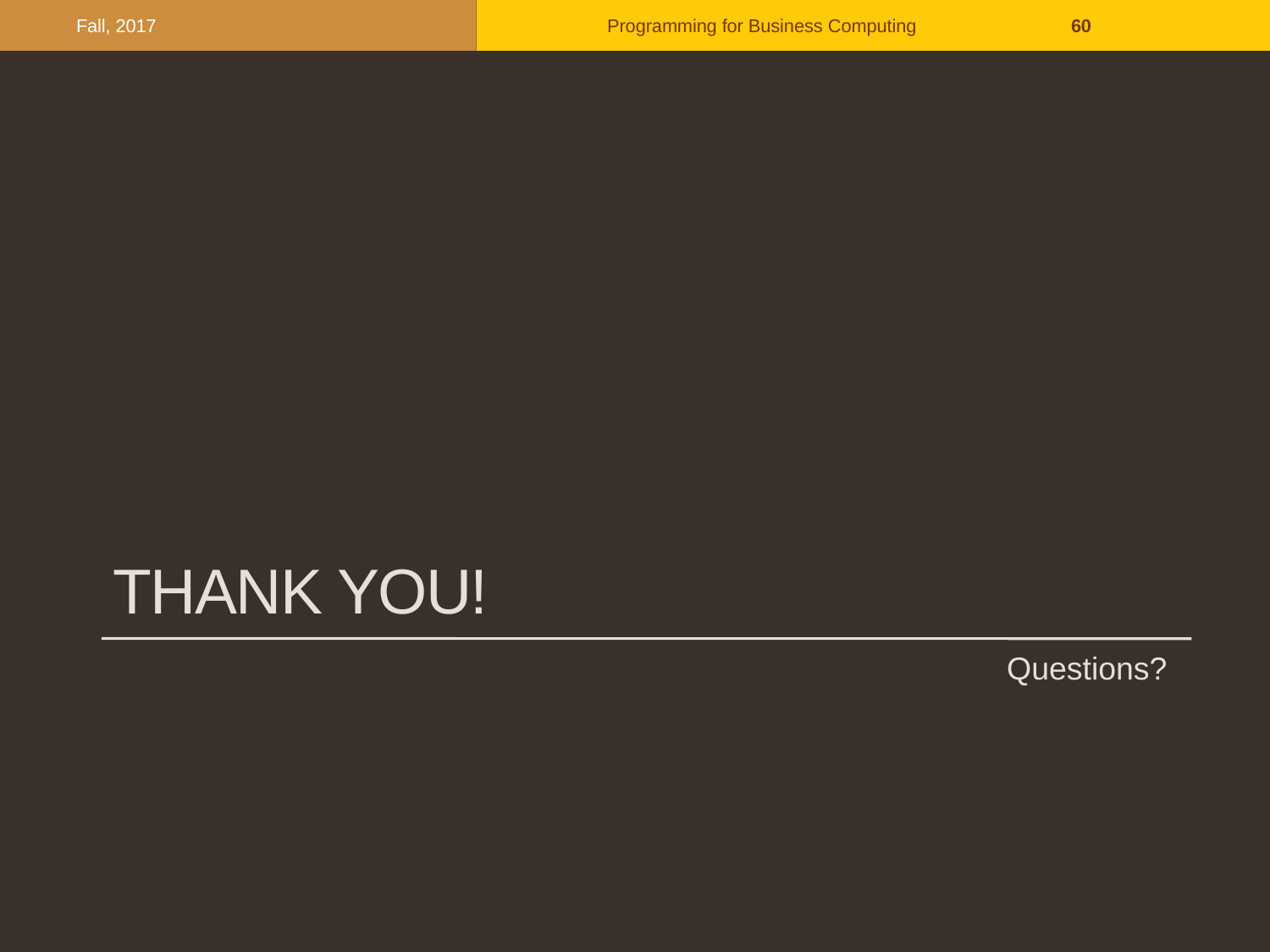

Fall, 2017
Programming for Business Computing
60
# Thank You!
Questions?